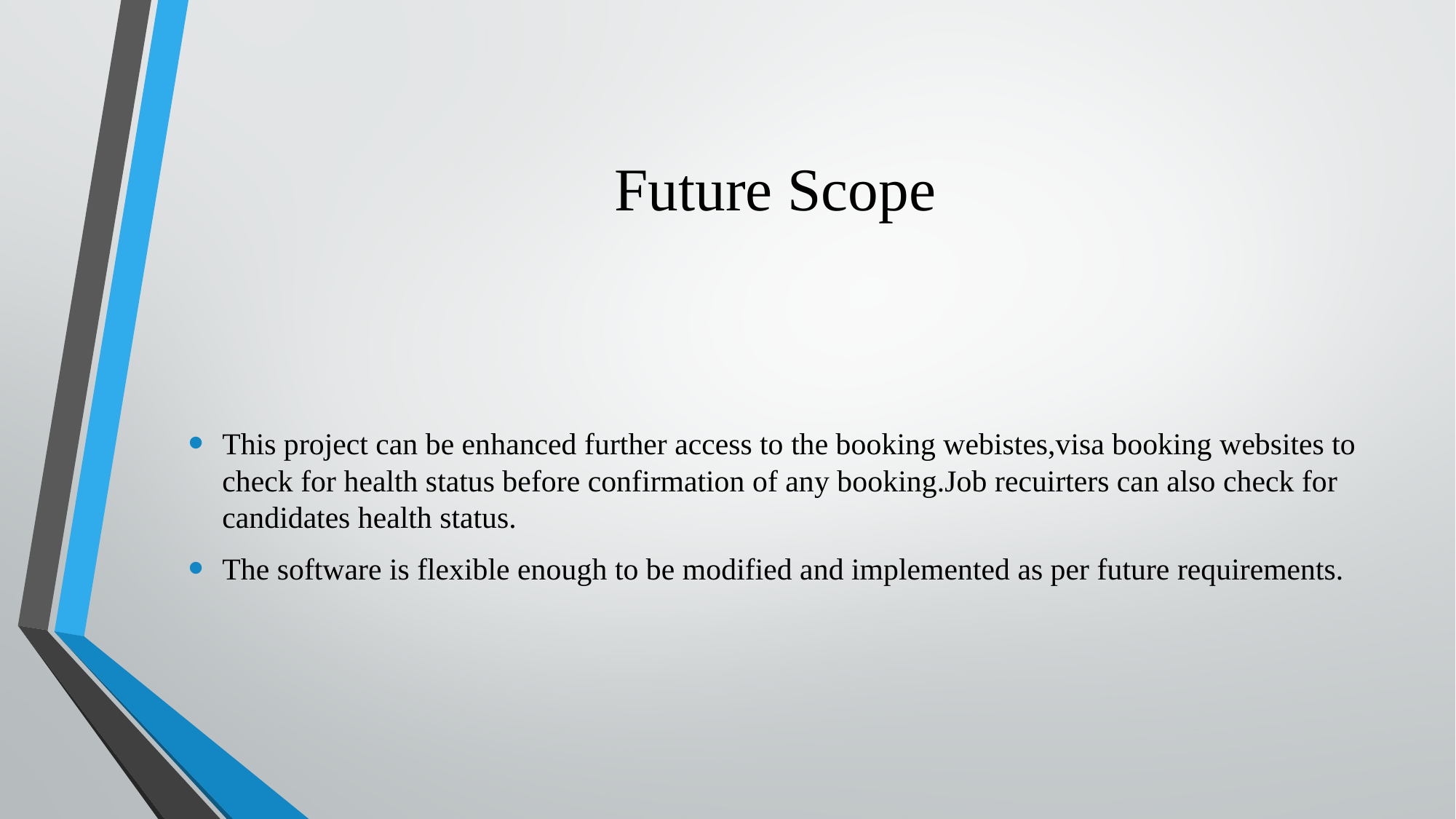

# Future Scope
This project can be enhanced further access to the booking webistes,visa booking websites to check for health status before confirmation of any booking.Job recuirters can also check for candidates health status.
The software is flexible enough to be modified and implemented as per future requirements.